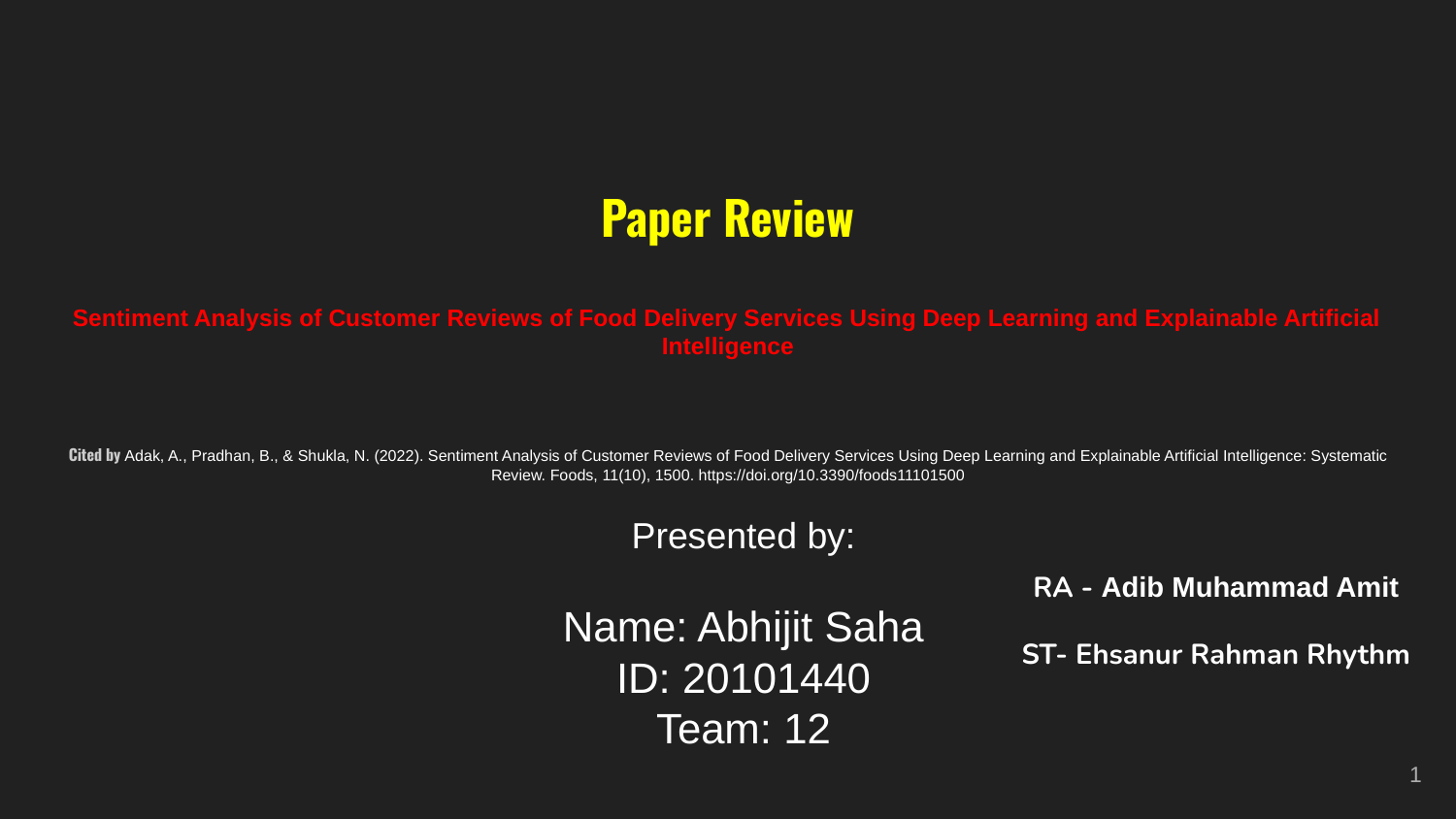

# Paper Review

Sentiment Analysis of Customer Reviews of Food Delivery Services Using Deep Learning and Explainable Artificial Intelligence

Cited by Adak, A., Pradhan, B., & Shukla, N. (2022). Sentiment Analysis of Customer Reviews of Food Delivery Services Using Deep Learning and Explainable Artificial Intelligence: Systematic Review. Foods, 11(10), 1500. https://doi.org/10.3390/foods11101500
Presented by:

Name: Abhijit Saha
ID: 20101440
Team: 12

RA - Adib Muhammad Amit

ST- Ehsanur Rahman Rhythm
1